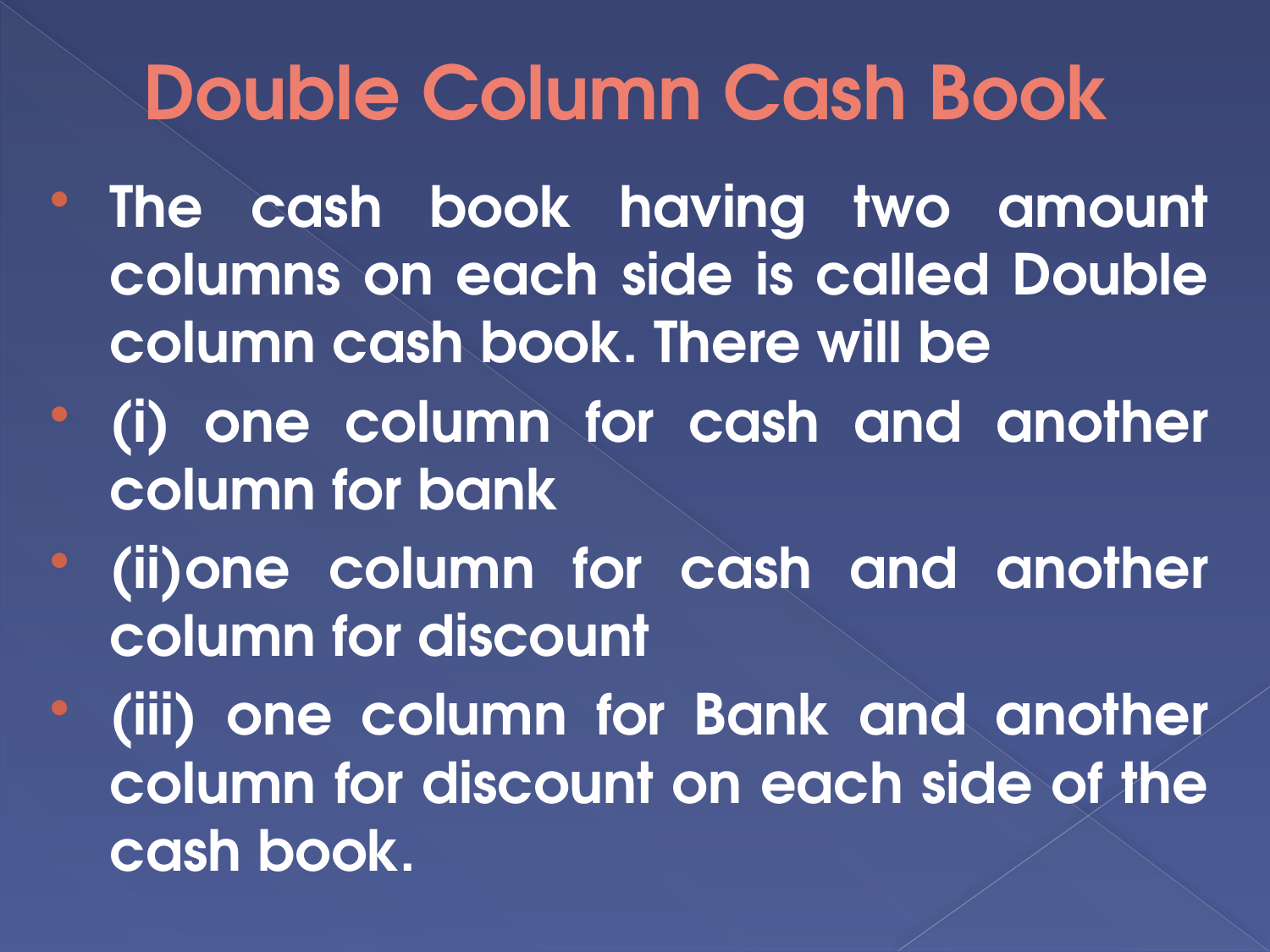

# Double Column Cash Book
The cash book having two amount columns on each side is called Double column cash book. There will be
(i) one column for cash and another column for bank
(ii)one column for cash and another column for discount
(iii) one column for Bank and another column for discount on each side of the cash book.